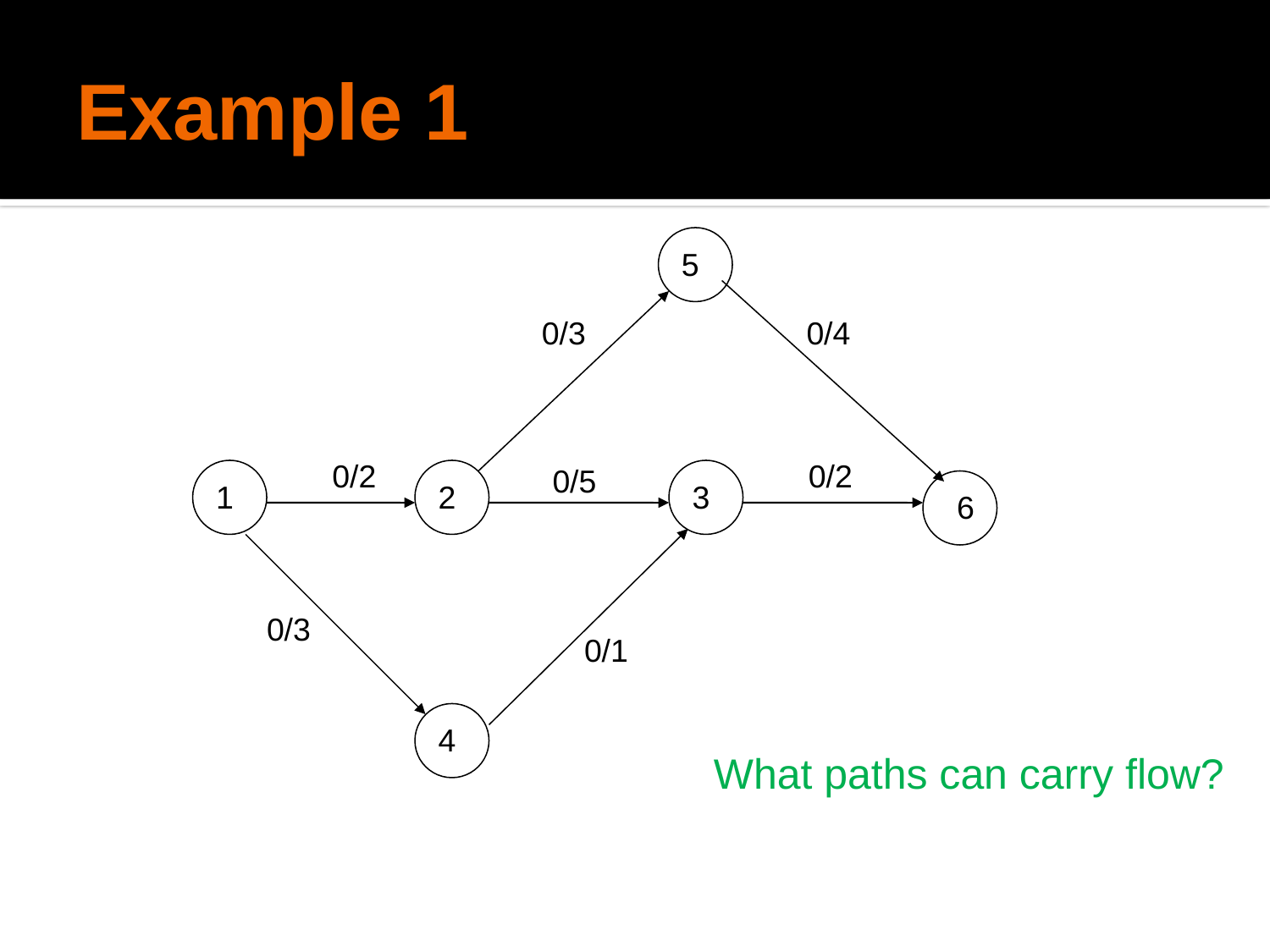

# Example 1

5

0/3
0/4
0/2
0/2
0/5

1
2
3

6

0/3
0/1

4
What paths can carry flow?